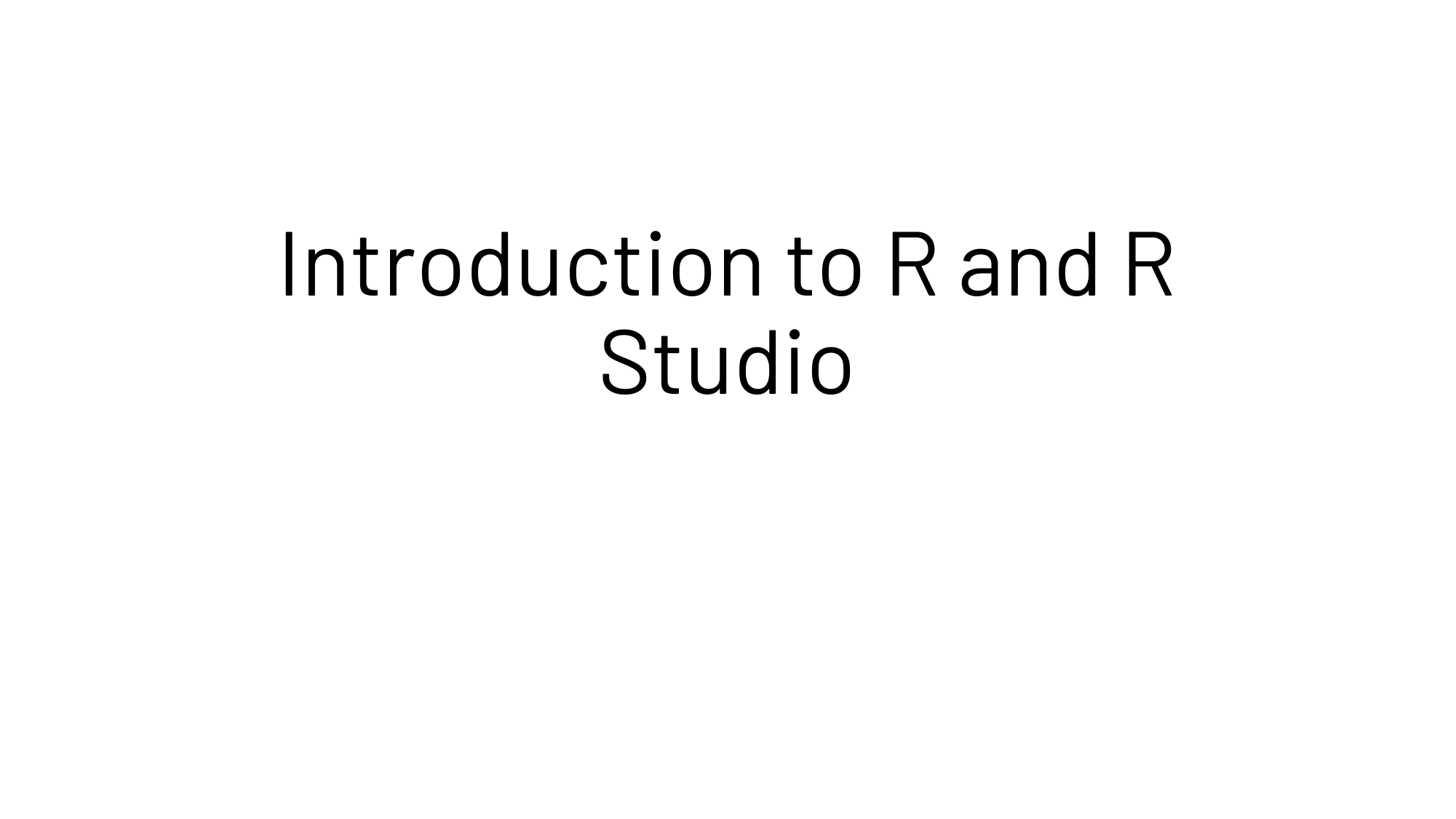

# Introduction to R and R Studio